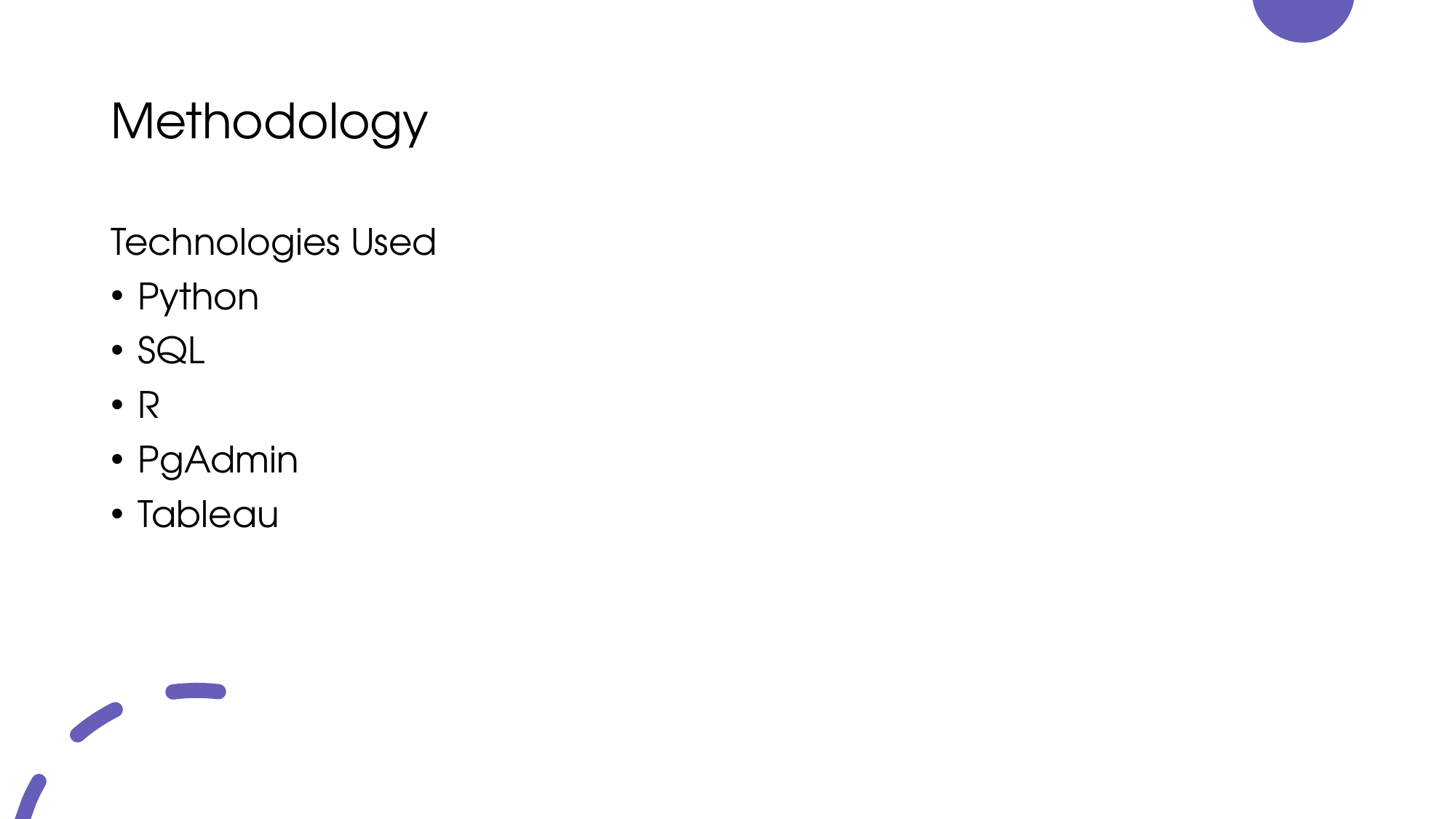

# Methodology
Technologies Used
Python
SQL
R
PgAdmin
Tableau